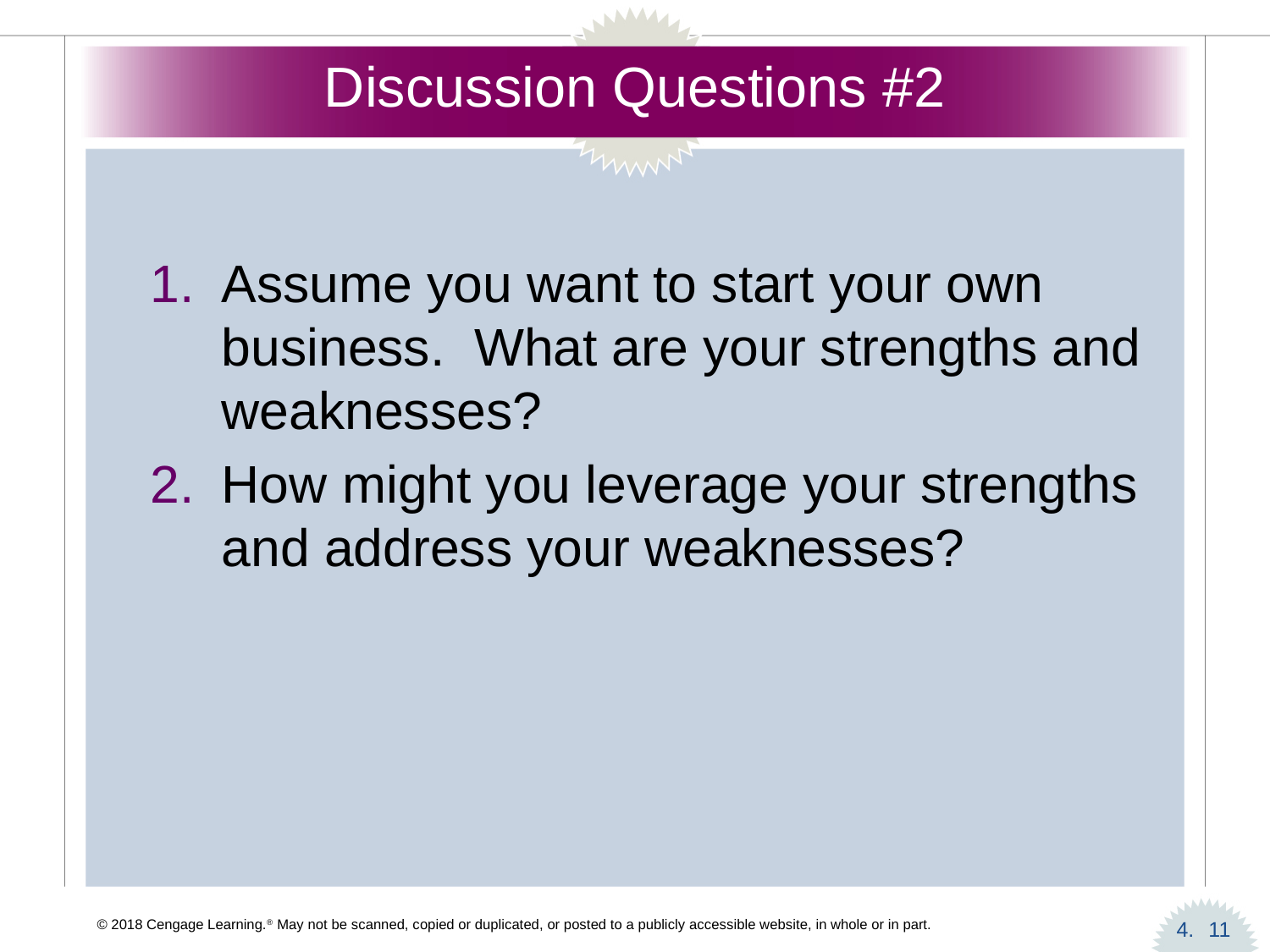

# Discussion Questions #2
Assume you want to start your own business.  What are your strengths and weaknesses?
How might you leverage your strengths and address your weaknesses?
11